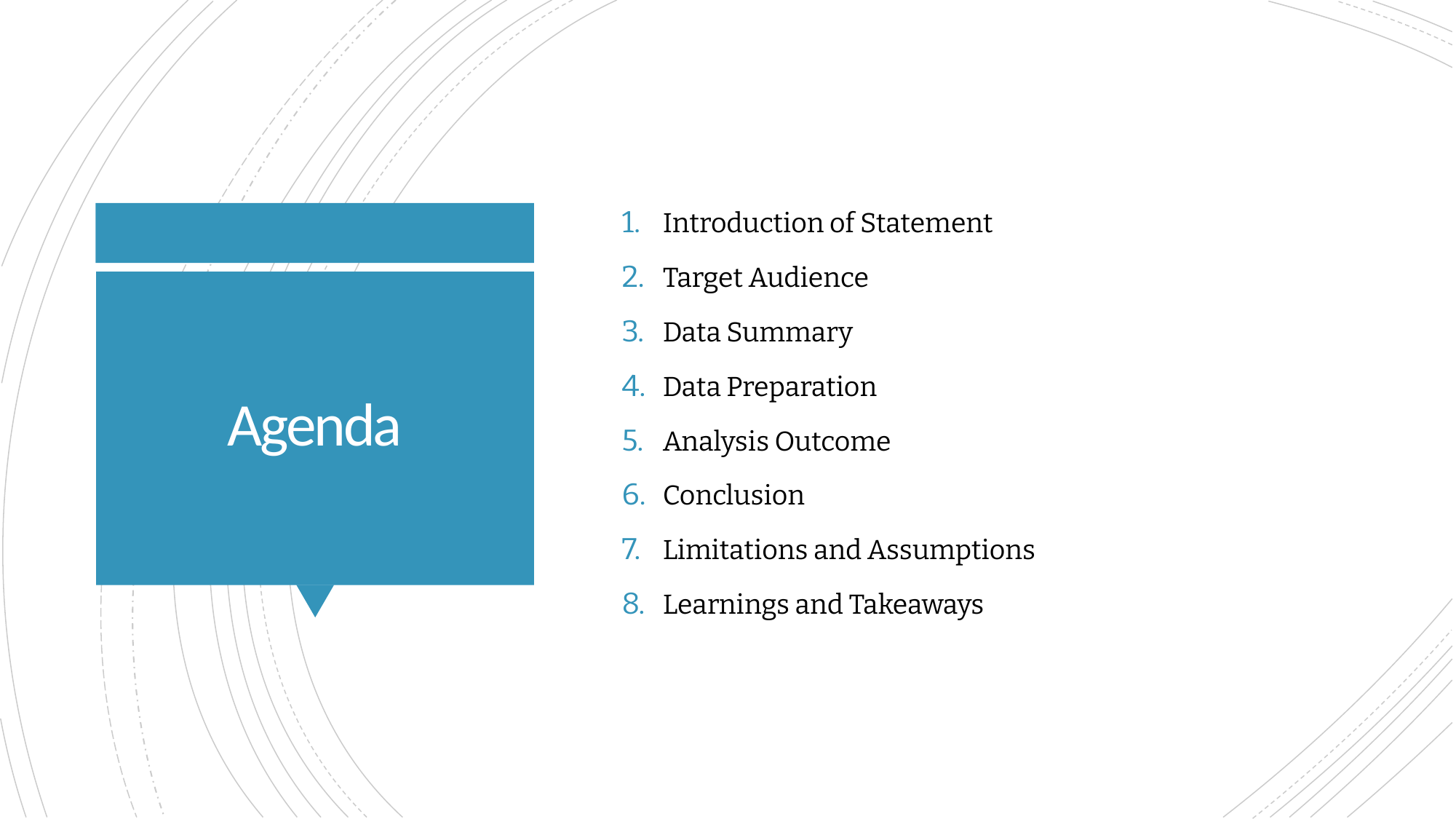

Introduction of Statement
Target Audience
Data Summary
Data Preparation
Analysis Outcome
Conclusion
Limitations and Assumptions
Learnings and Takeaways
# Agenda